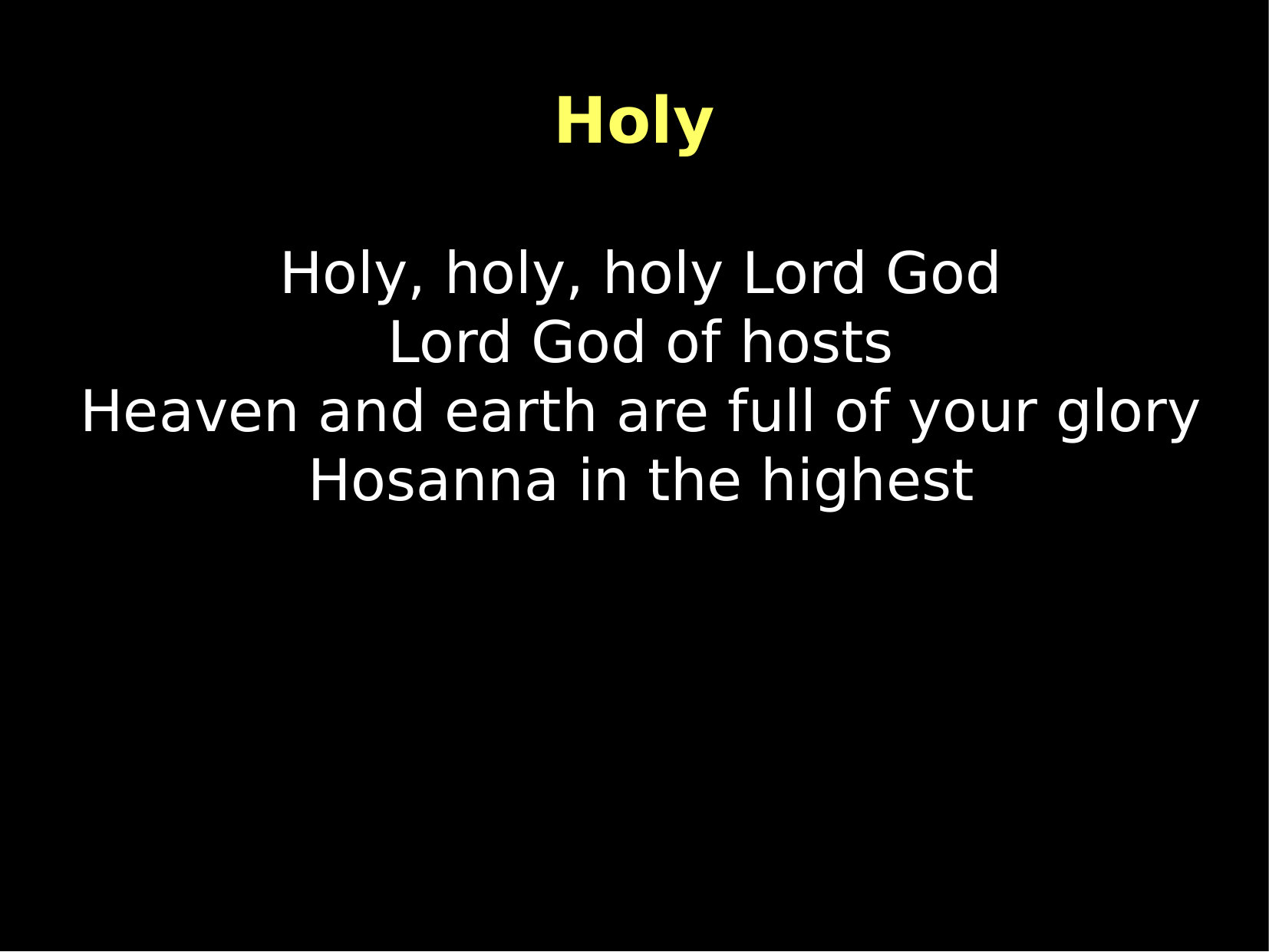

Holy
Holy, holy, holy Lord God
Lord God of hosts
Heaven and earth are full of your glory
Hosanna in the highest